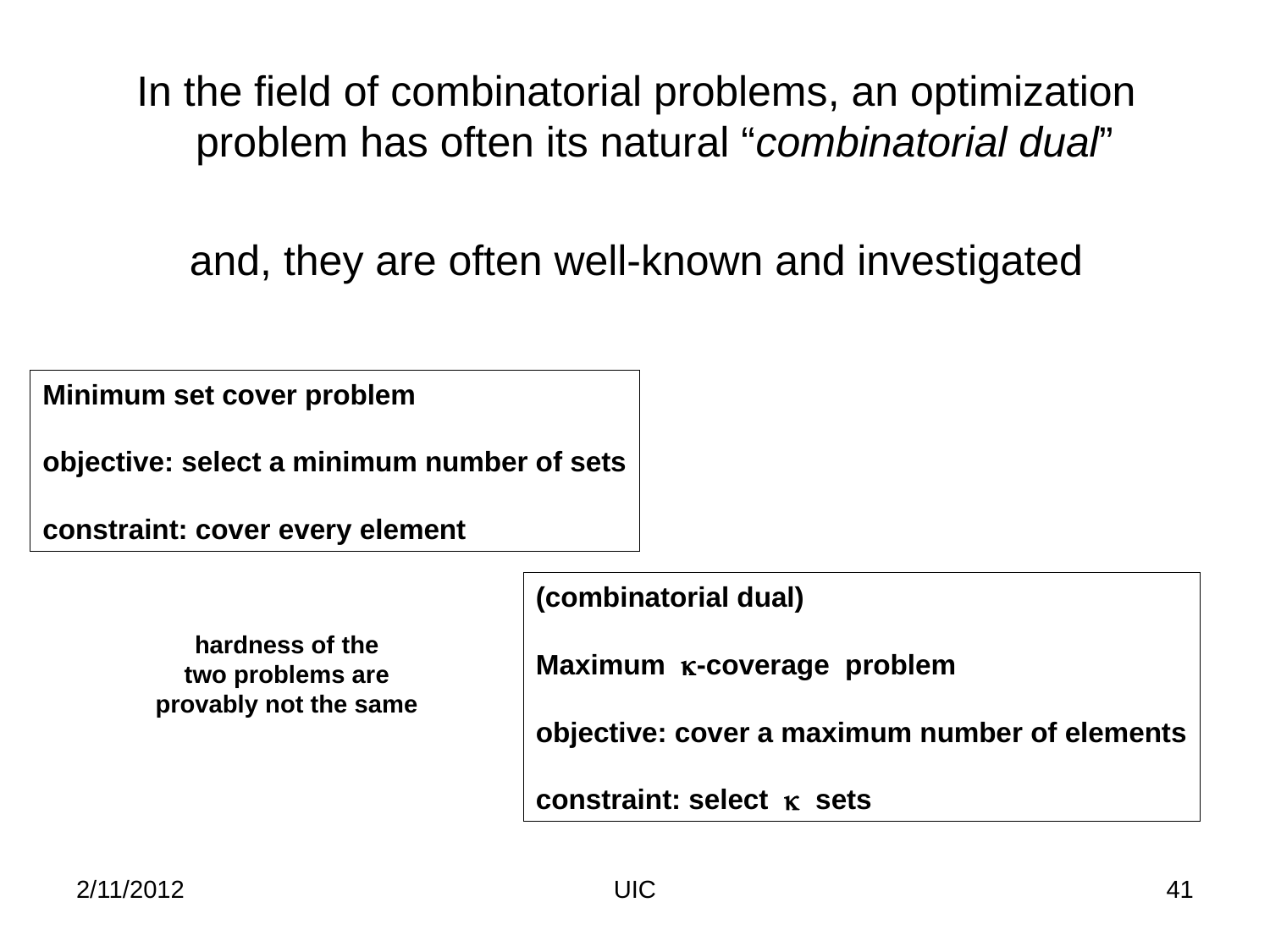

In the field of combinatorial problems, an optimization problem has often its natural “combinatorial dual”

and, they are often well-known and investigated
Minimum set cover problem

objective: select a minimum number of sets

constraint: cover every element
(combinatorial dual)

Maximum  κ-coverage  problem

objective: cover a maximum number of elements

constraint: select  κ  sets
hardness of the
two problems are
provably not the same
2/11/2012
UIC
41